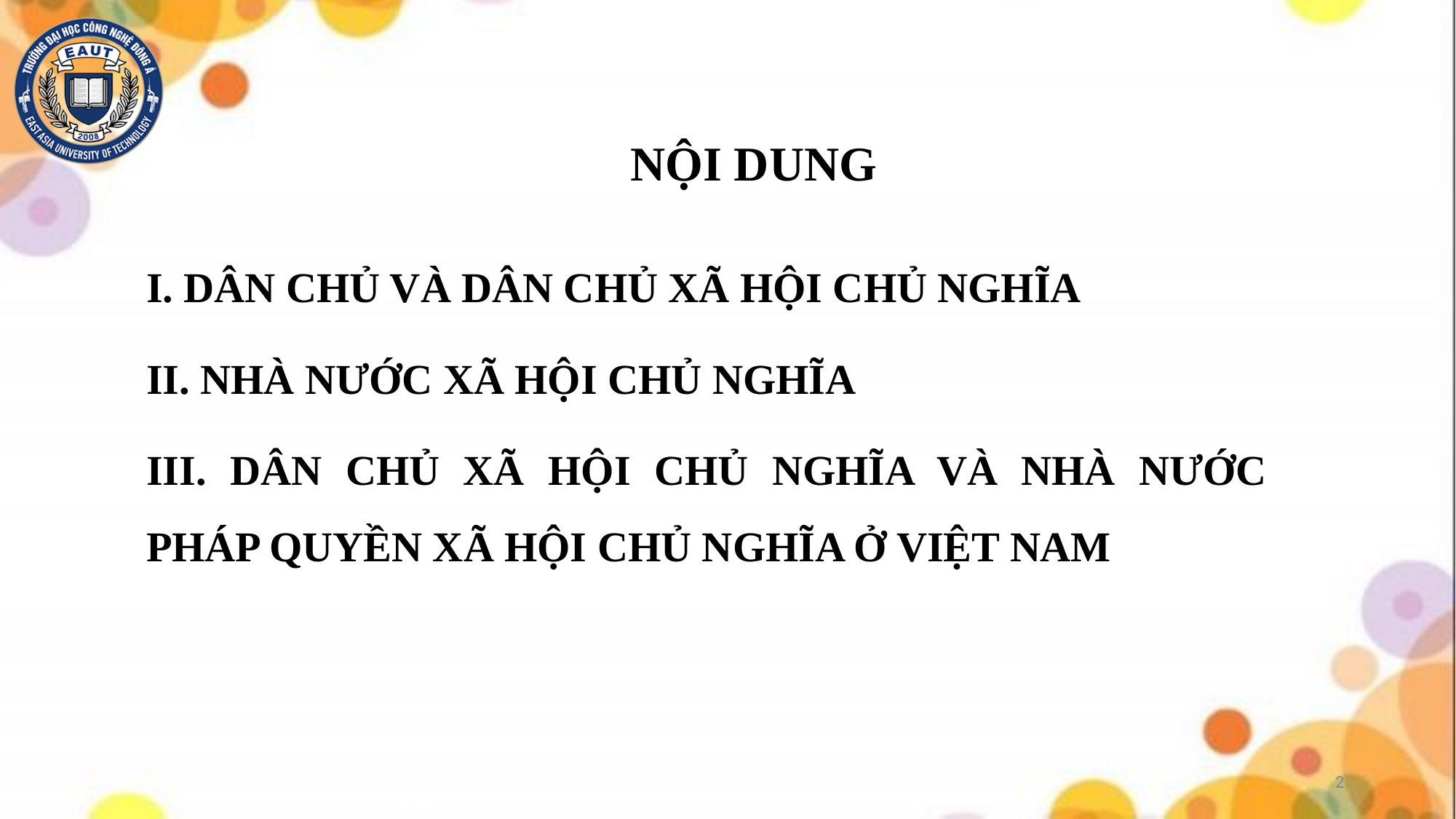

# NỘI DUNG
I. DÂN CHỦ VÀ DÂN CHỦ XÃ HỘI CHỦ NGHĨA
II. NHÀ NƯỚC XÃ HỘI CHỦ NGHĨA
III. DÂN CHỦ XÃ HỘI CHỦ NGHĨA VÀ NHÀ NƯỚC PHÁP QUYỀN XÃ HỘI CHỦ NGHĨA Ở VIỆT NAM

2